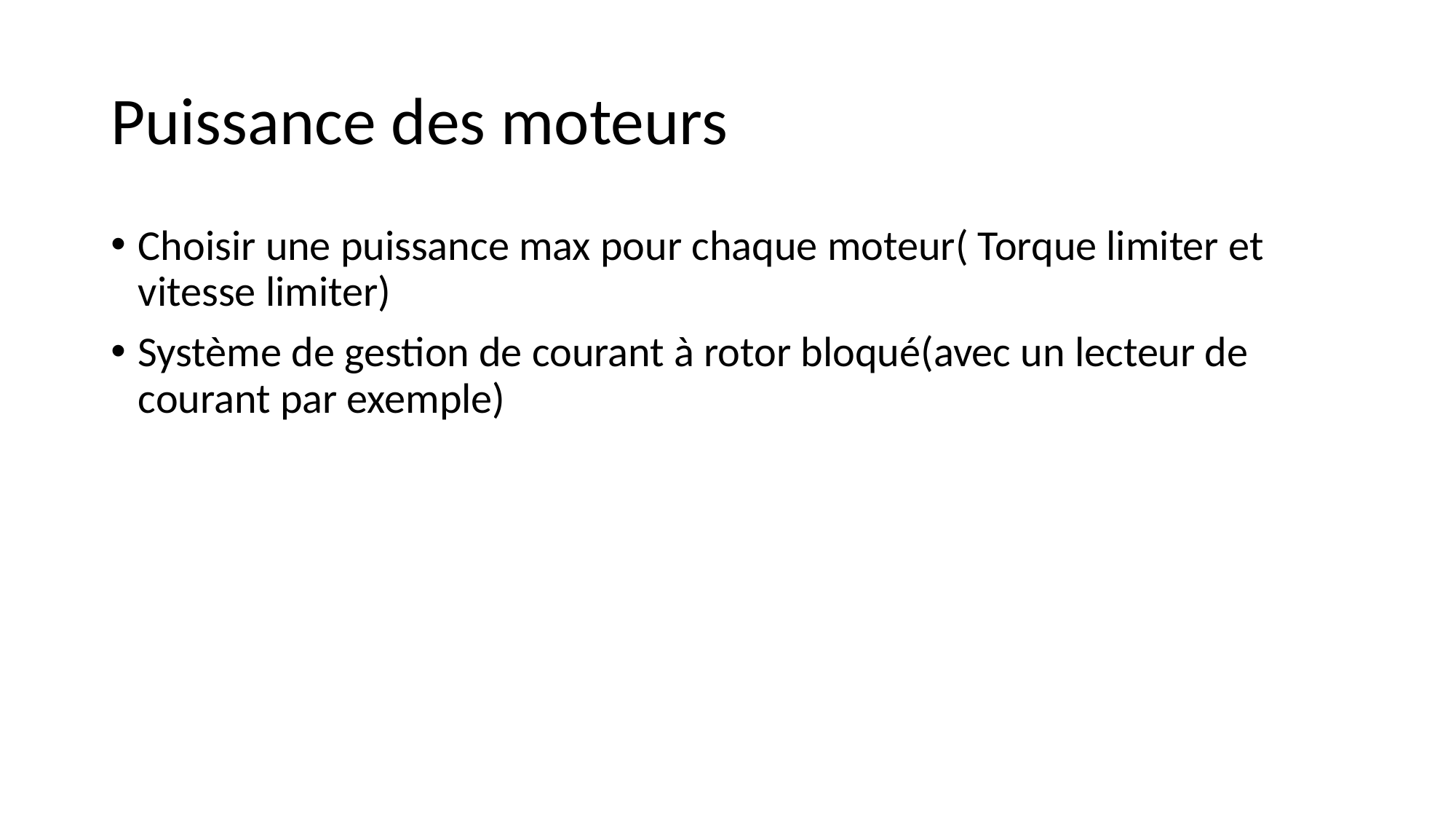

# Puissance des moteurs
Choisir une puissance max pour chaque moteur( Torque limiter et vitesse limiter)
Système de gestion de courant à rotor bloqué(avec un lecteur de courant par exemple)